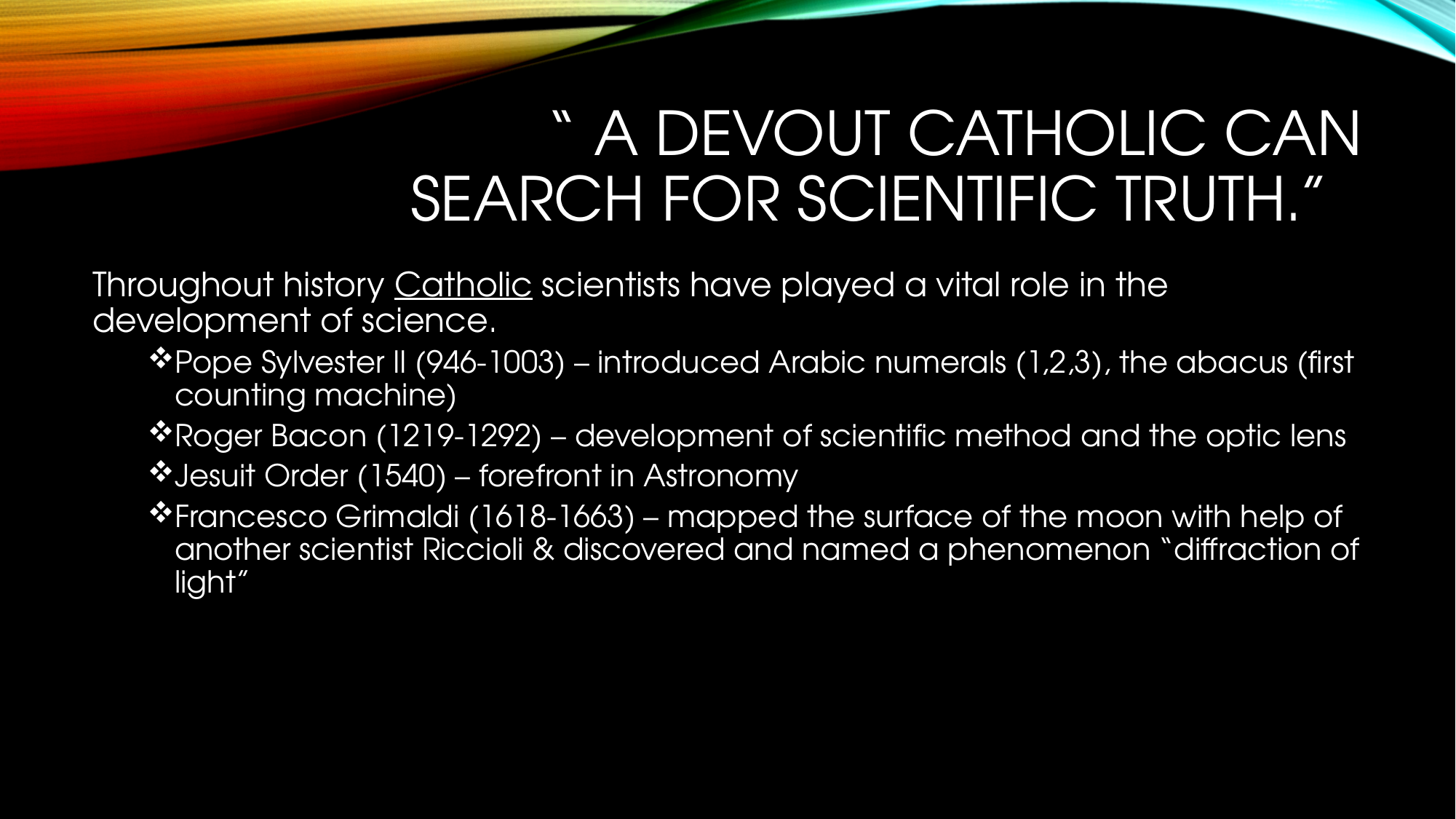

# “ A Devout catholic can search for scientific truth.”
Throughout history Catholic scientists have played a vital role in the development of science.
Pope Sylvester II (946-1003) – introduced Arabic numerals (1,2,3), the abacus (first counting machine)
Roger Bacon (1219-1292) – development of scientific method and the optic lens
Jesuit Order (1540) – forefront in Astronomy
Francesco Grimaldi (1618-1663) – mapped the surface of the moon with help of another scientist Riccioli & discovered and named a phenomenon “diffraction of light”